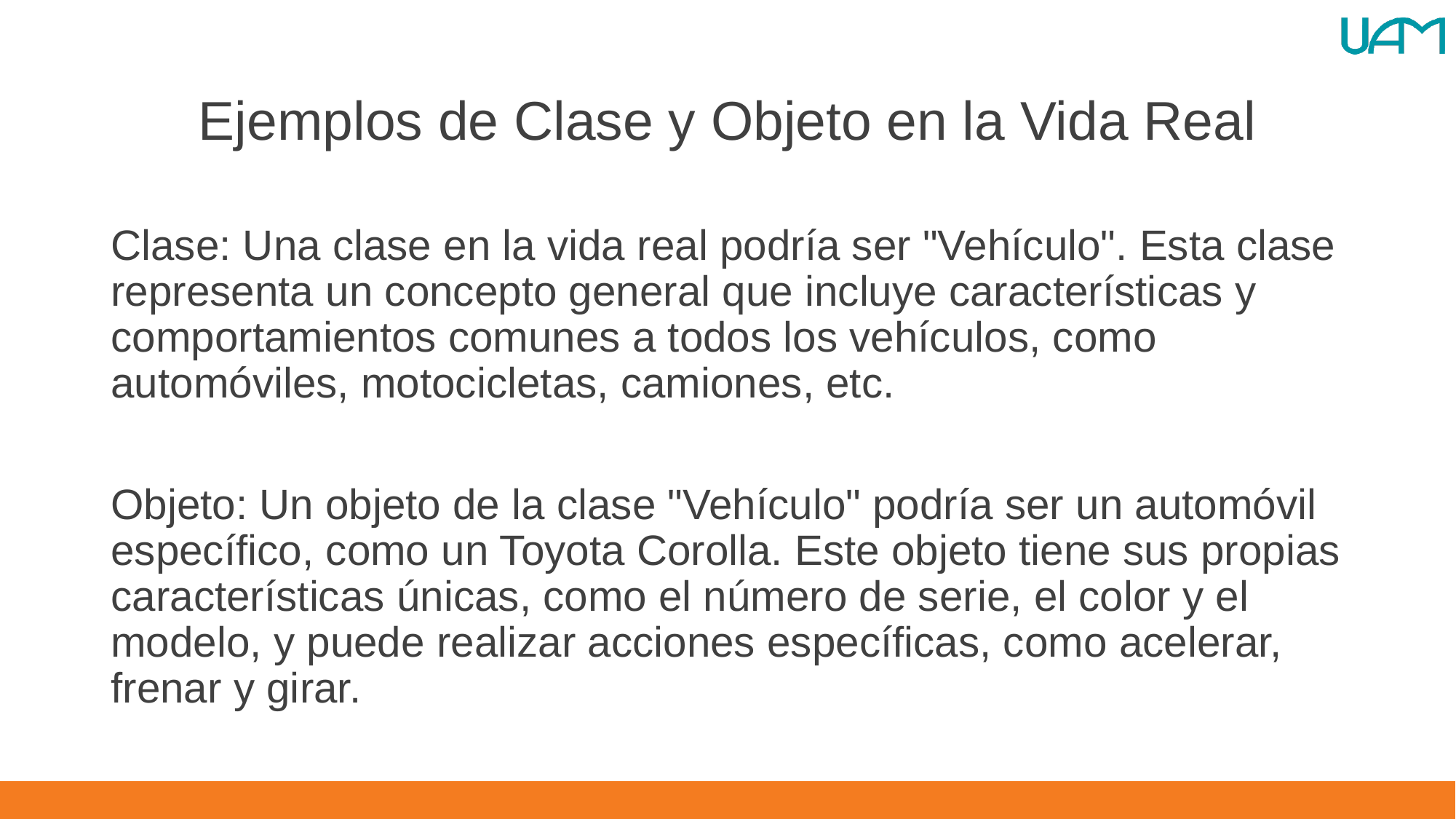

# Ejemplos de Clase y Objeto en la Vida Real
Clase: Una clase en la vida real podría ser "Vehículo". Esta clase representa un concepto general que incluye características y comportamientos comunes a todos los vehículos, como automóviles, motocicletas, camiones, etc.

Objeto: Un objeto de la clase "Vehículo" podría ser un automóvil específico, como un Toyota Corolla. Este objeto tiene sus propias características únicas, como el número de serie, el color y el modelo, y puede realizar acciones específicas, como acelerar, frenar y girar.